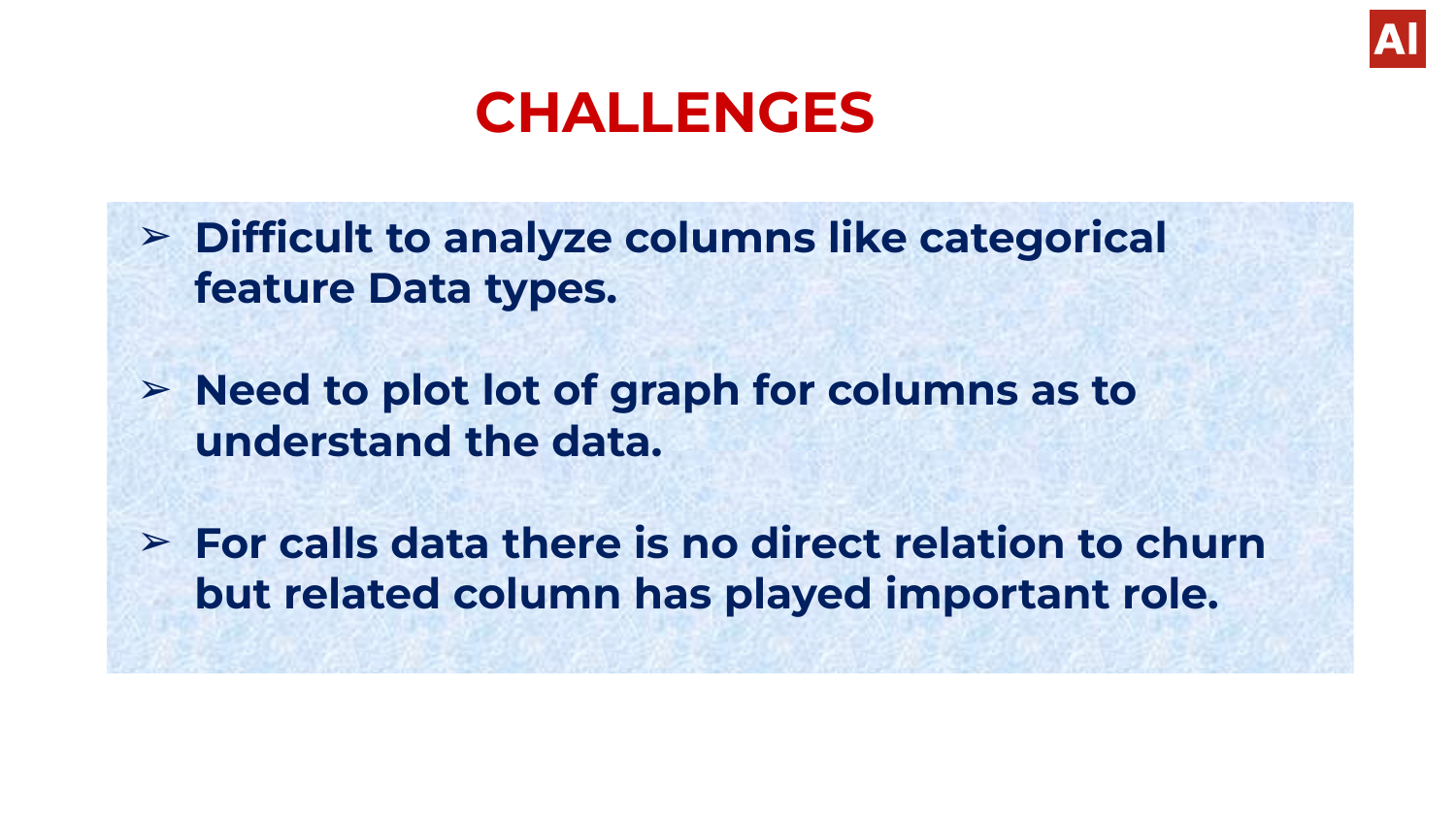

CHALLENGES
#
Difficult to analyze columns like categorical feature Data types.

Need to plot lot of graph for columns as to understand the data.

For calls data there is no direct relation to churn but related column has played important role.